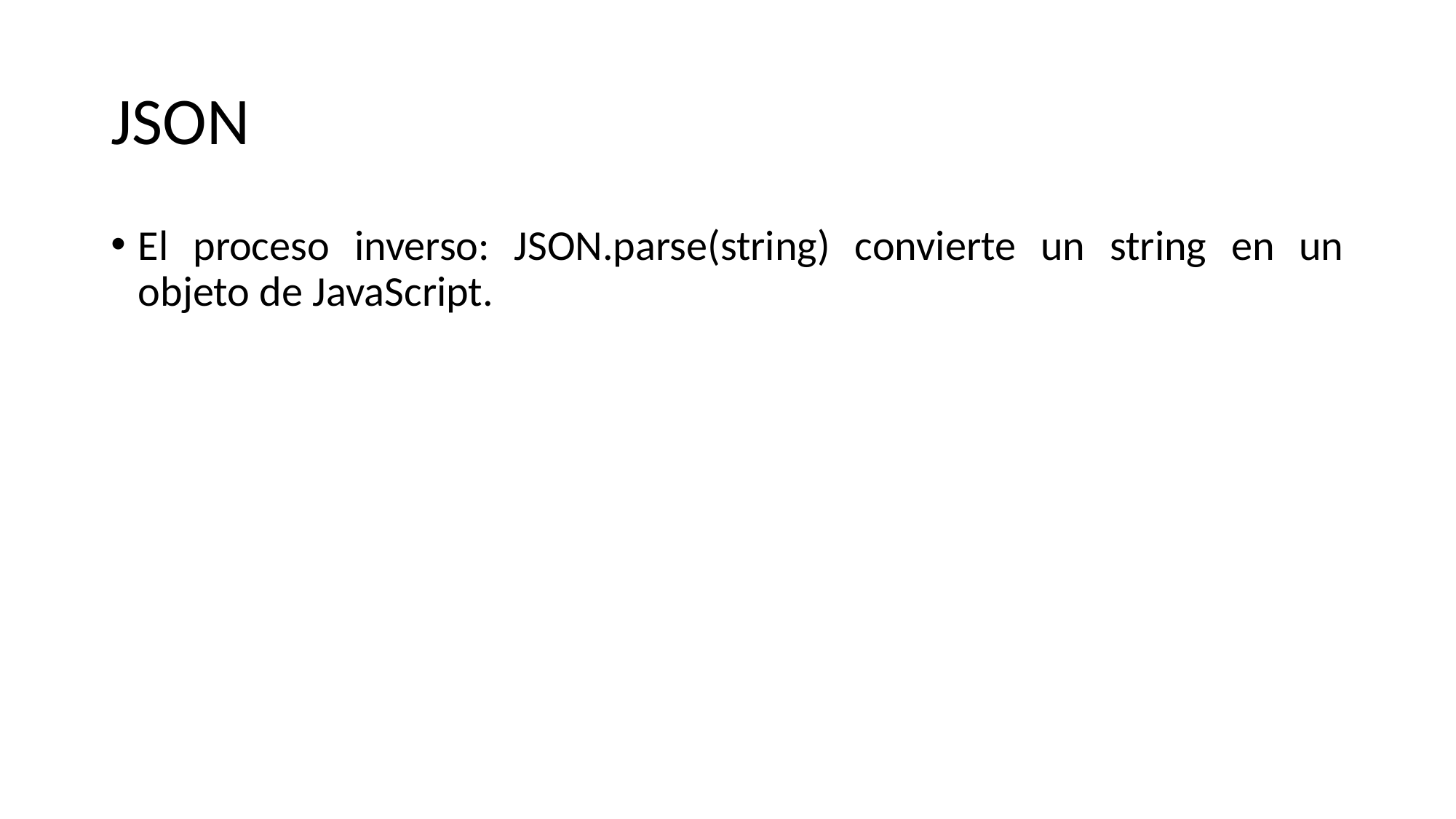

# JSON
El proceso inverso: JSON.parse(string) convierte un string en un objeto de JavaScript.